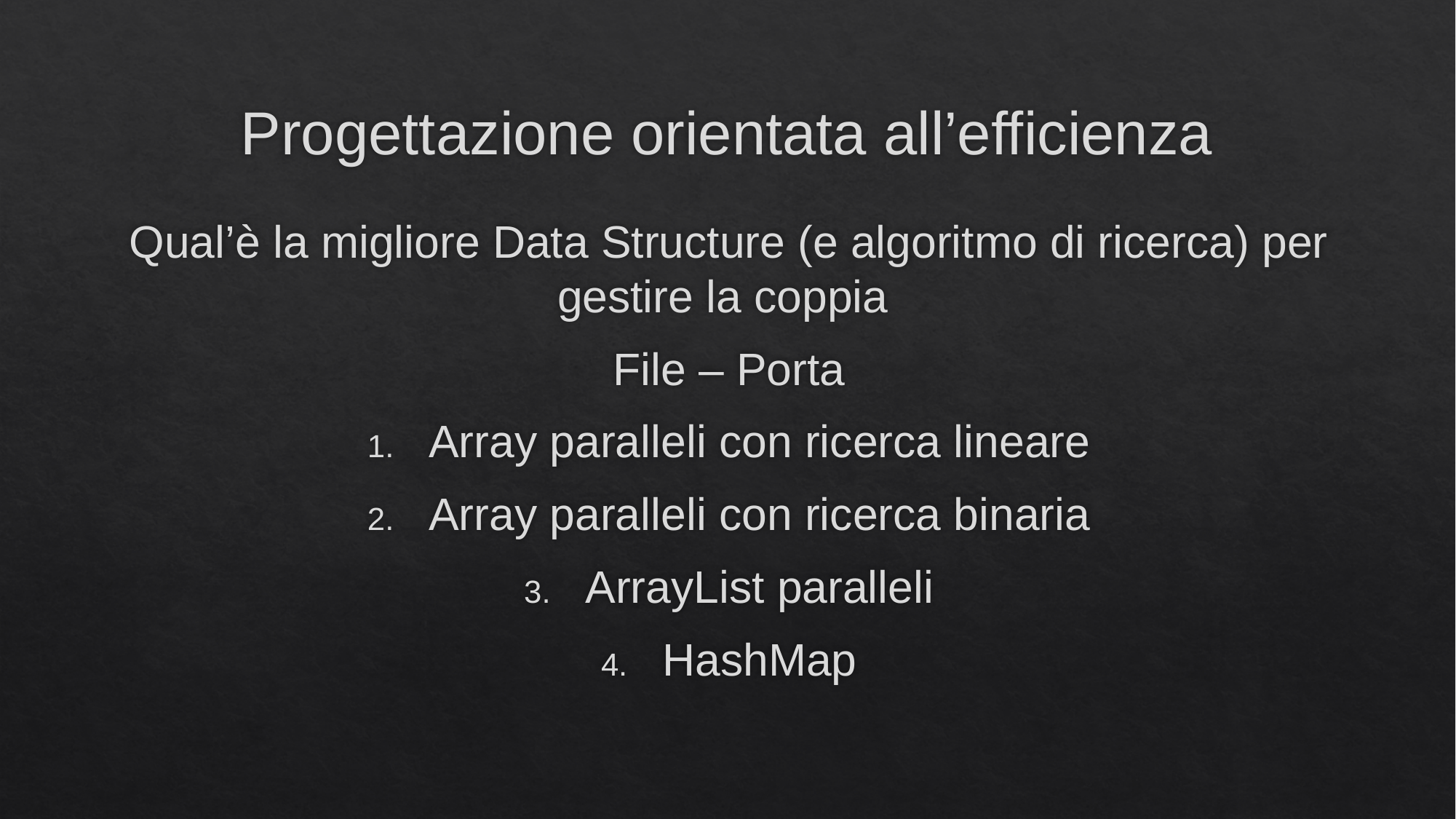

# Progettazione orientata all’efficienza
Qual’è la migliore Data Structure (e algoritmo di ricerca) per gestire la coppia
File – Porta
Array paralleli con ricerca lineare
Array paralleli con ricerca binaria
ArrayList paralleli
HashMap